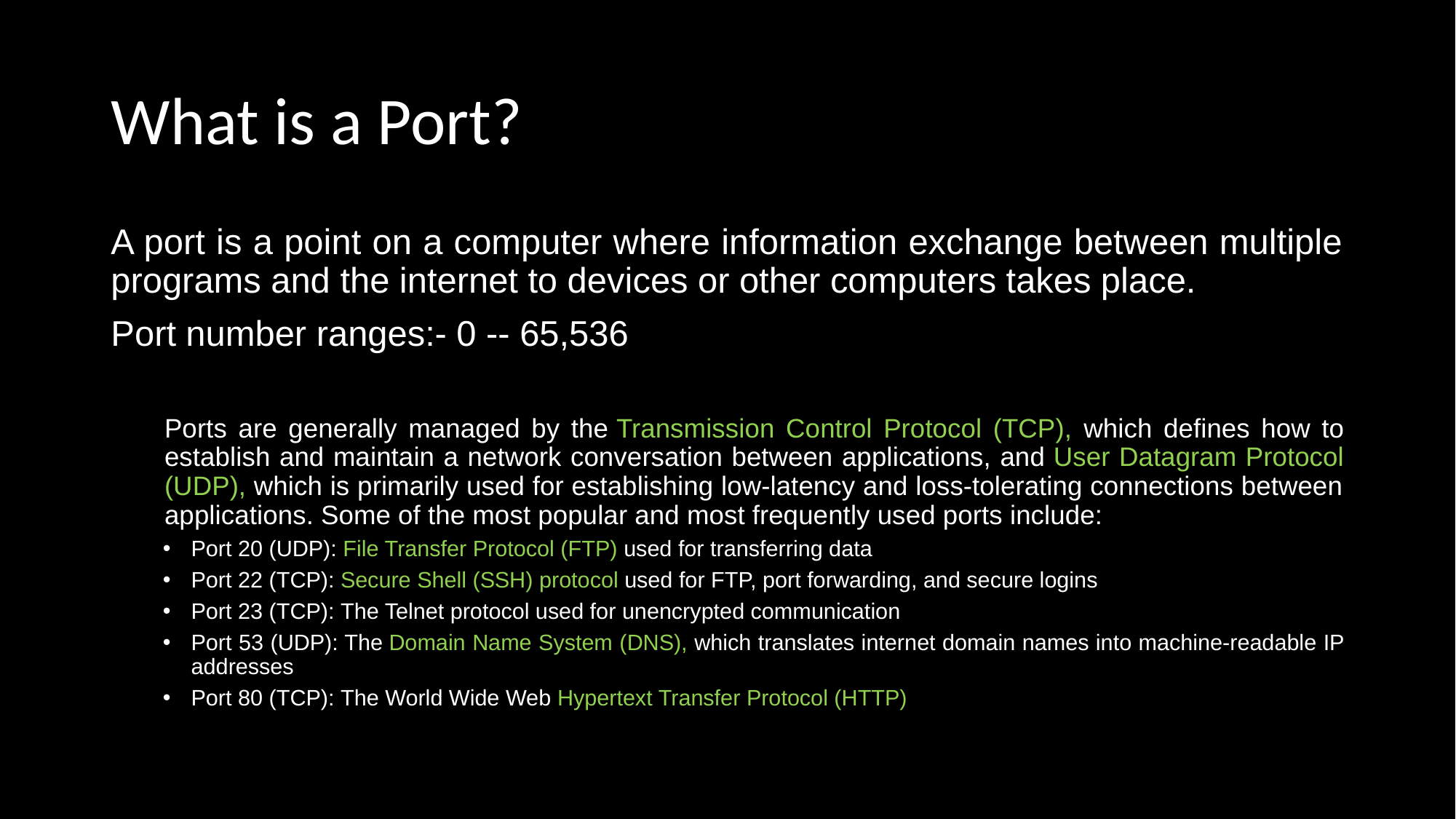

# What is a Port?
A port is a point on a computer where information exchange between multiple programs and the internet to devices or other computers takes place.
Port number ranges:- 0 -- 65,536

Ports are generally managed by the Transmission Control Protocol (TCP), which defines how to establish and maintain a network conversation between applications, and User Datagram Protocol (UDP), which is primarily used for establishing low-latency and loss-tolerating connections between applications. Some of the most popular and most frequently used ports include:
Port 20 (UDP): File Transfer Protocol (FTP) used for transferring data
Port 22 (TCP): Secure Shell (SSH) protocol used for FTP, port forwarding, and secure logins
Port 23 (TCP): The Telnet protocol used for unencrypted communication
Port 53 (UDP): The Domain Name System (DNS), which translates internet domain names into machine-readable IP addresses
Port 80 (TCP): The World Wide Web Hypertext Transfer Protocol (HTTP)